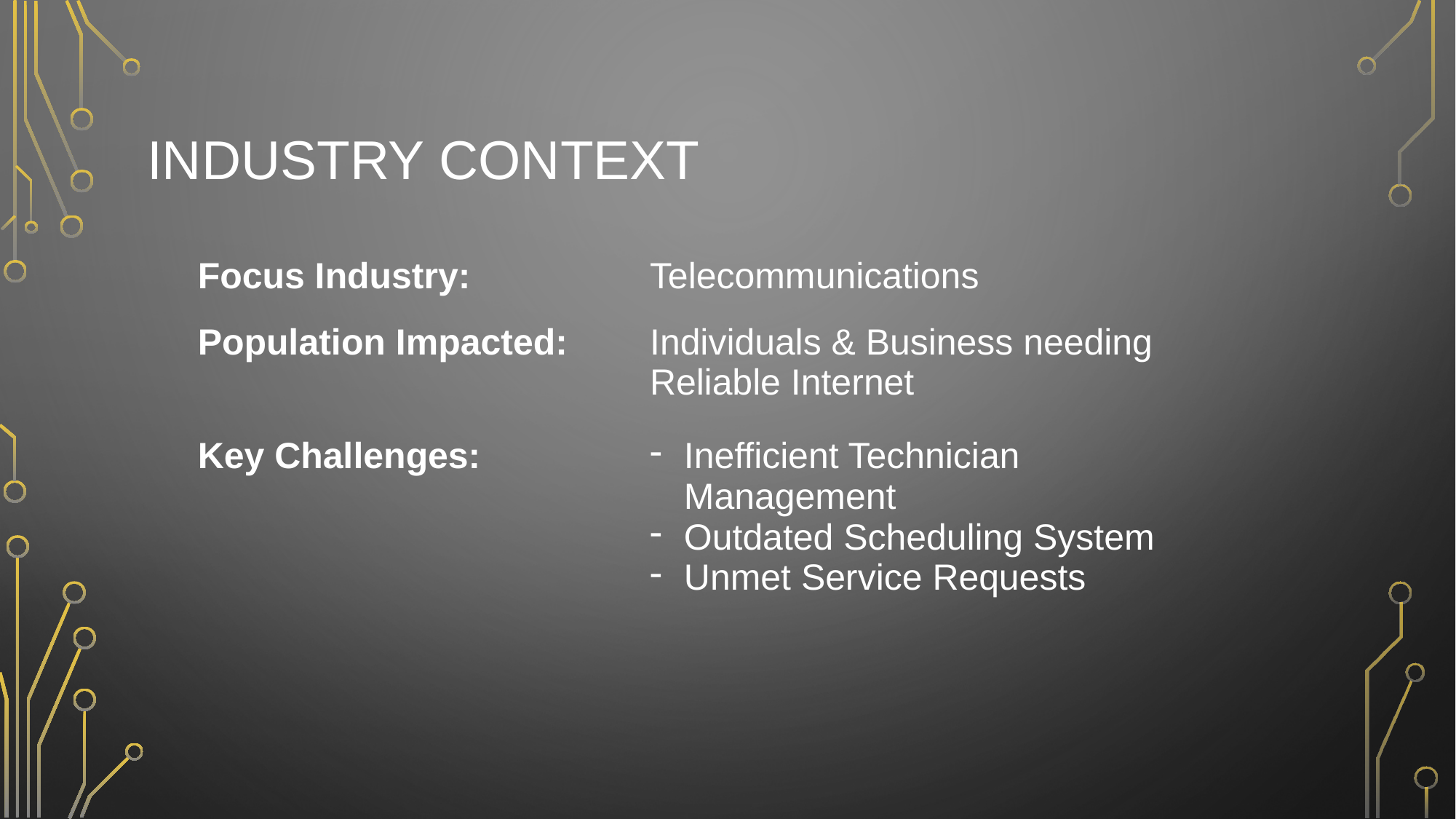

# Industry Context
| Focus Industry: | Telecommunications |
| --- | --- |
| Population Impacted: | Individuals & Business needing Reliable Internet |
| Key Challenges: | Inefficient Technician Management Outdated Scheduling System Unmet Service Requests |